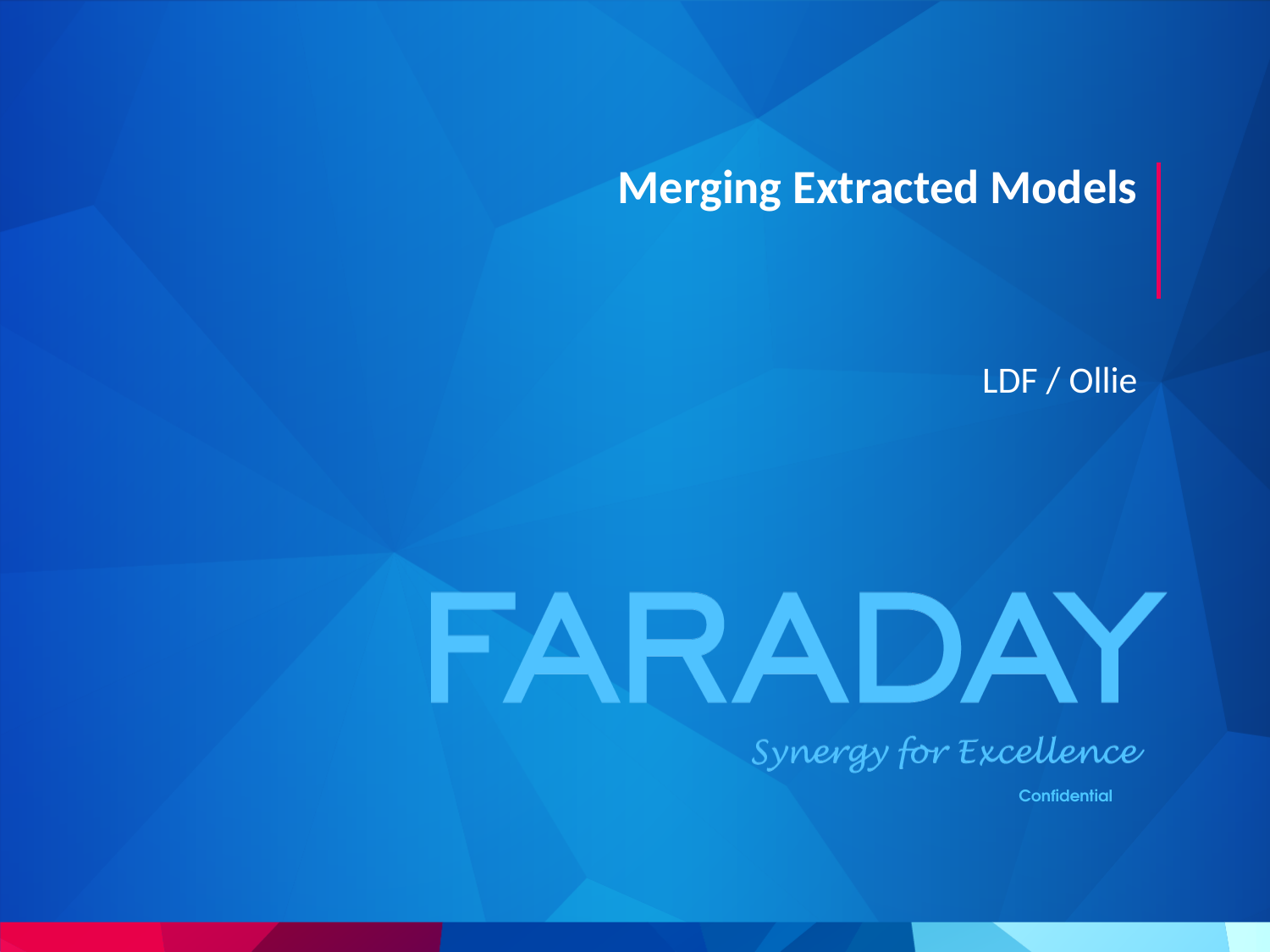

# Merging Extracted Models
LDF / Ollie